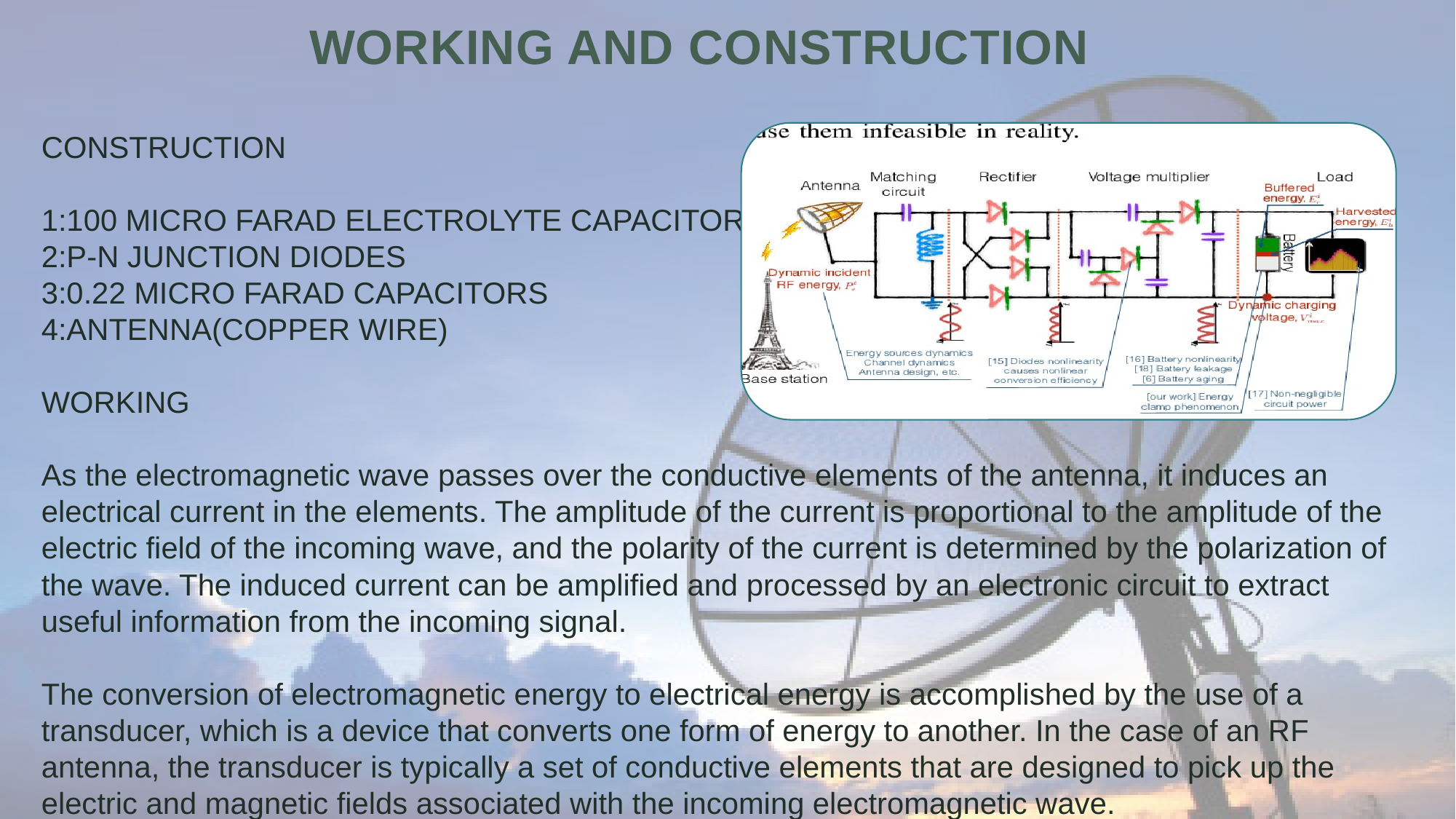

WORKING AND CONSTRUCTION
CONSTRUCTION

1:100 MICRO FARAD ELECTROLYTE CAPACITOR
2:P-N JUNCTION DIODES
3:0.22 MICRO FARAD CAPACITORS
4:ANTENNA(COPPER WIRE)

WORKING

As the electromagnetic wave passes over the conductive elements of the antenna, it induces an electrical current in the elements. The amplitude of the current is proportional to the amplitude of the electric field of the incoming wave, and the polarity of the current is determined by the polarization of the wave. The induced current can be amplified and processed by an electronic circuit to extract useful information from the incoming signal.

The conversion of electromagnetic energy to electrical energy is accomplished by the use of a transducer, which is a device that converts one form of energy to another. In the case of an RF antenna, the transducer is typically a set of conductive elements that are designed to pick up the electric and magnetic fields associated with the incoming electromagnetic wave.